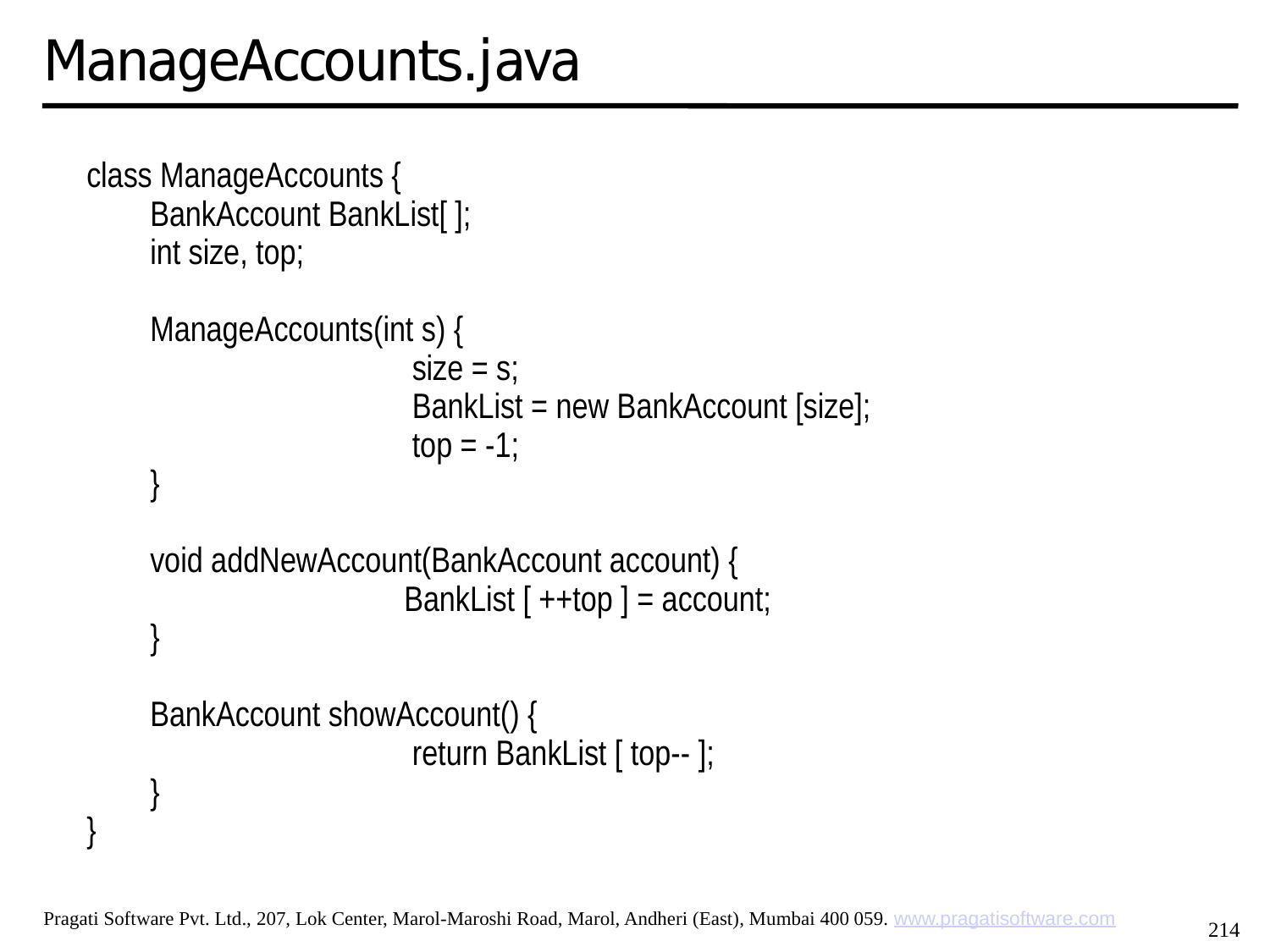

ManageAccounts.java
class ManageAccounts {
	BankAccount BankList[ ];
  	int size, top;

	ManageAccounts(int s) {
			 size = s;
			 BankList = new BankAccount [size];
			 top = -1;
	}

	void addNewAccount(BankAccount account) {
  			BankList [ ++top ] = account;
	}

	BankAccount showAccount() {
			 return BankList [ top-- ];
	}
}